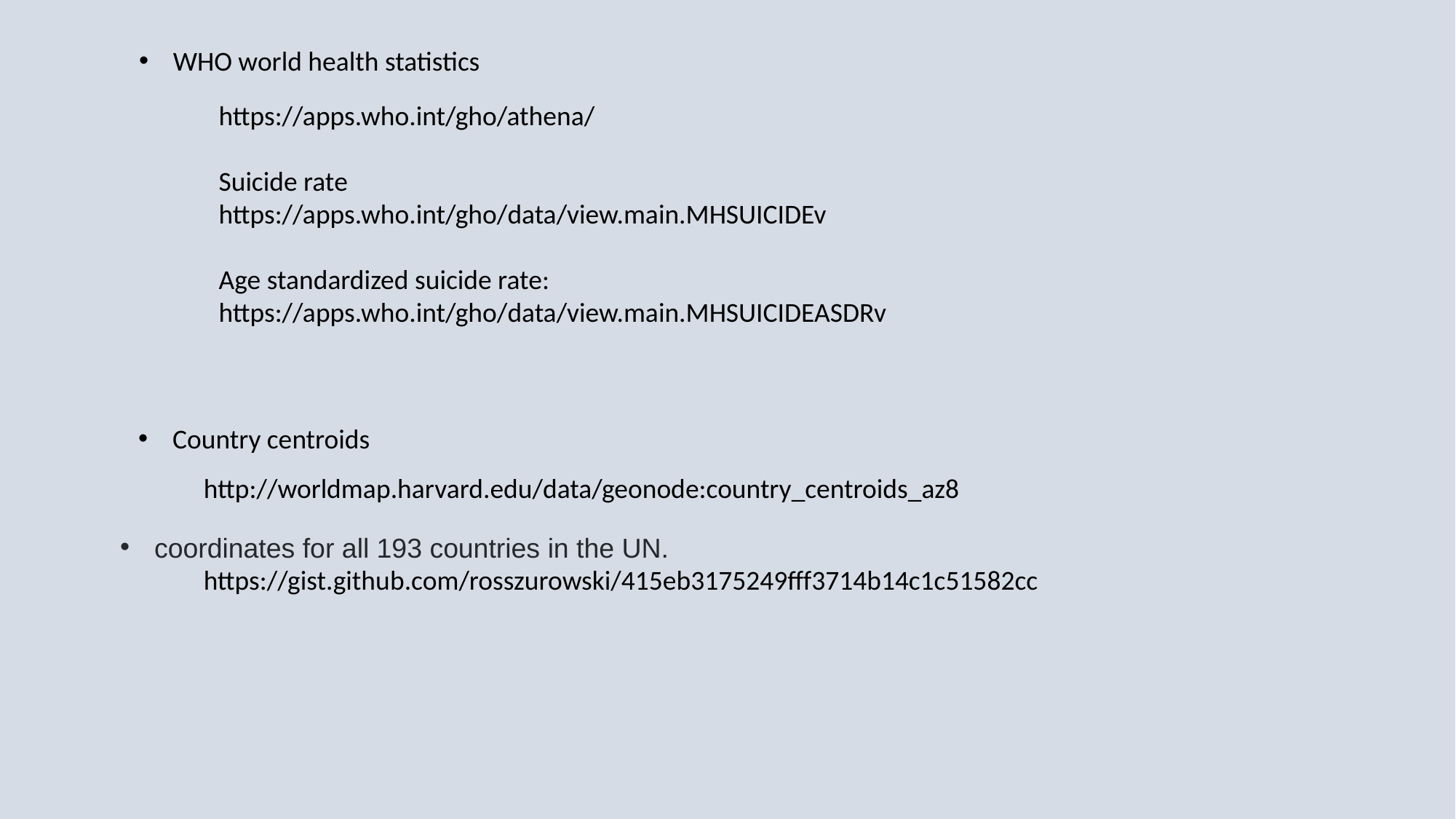

WHO world health statistics
https://apps.who.int/gho/athena/

Suicide rate
https://apps.who.int/gho/data/view.main.MHSUICIDEv

Age standardized suicide rate:
https://apps.who.int/gho/data/view.main.MHSUICIDEASDRv
Country centroids
http://worldmap.harvard.edu/data/geonode:country_centroids_az8
coordinates for all 193 countries in the UN.
https://gist.github.com/rosszurowski/415eb3175249fff3714b14c1c51582cc